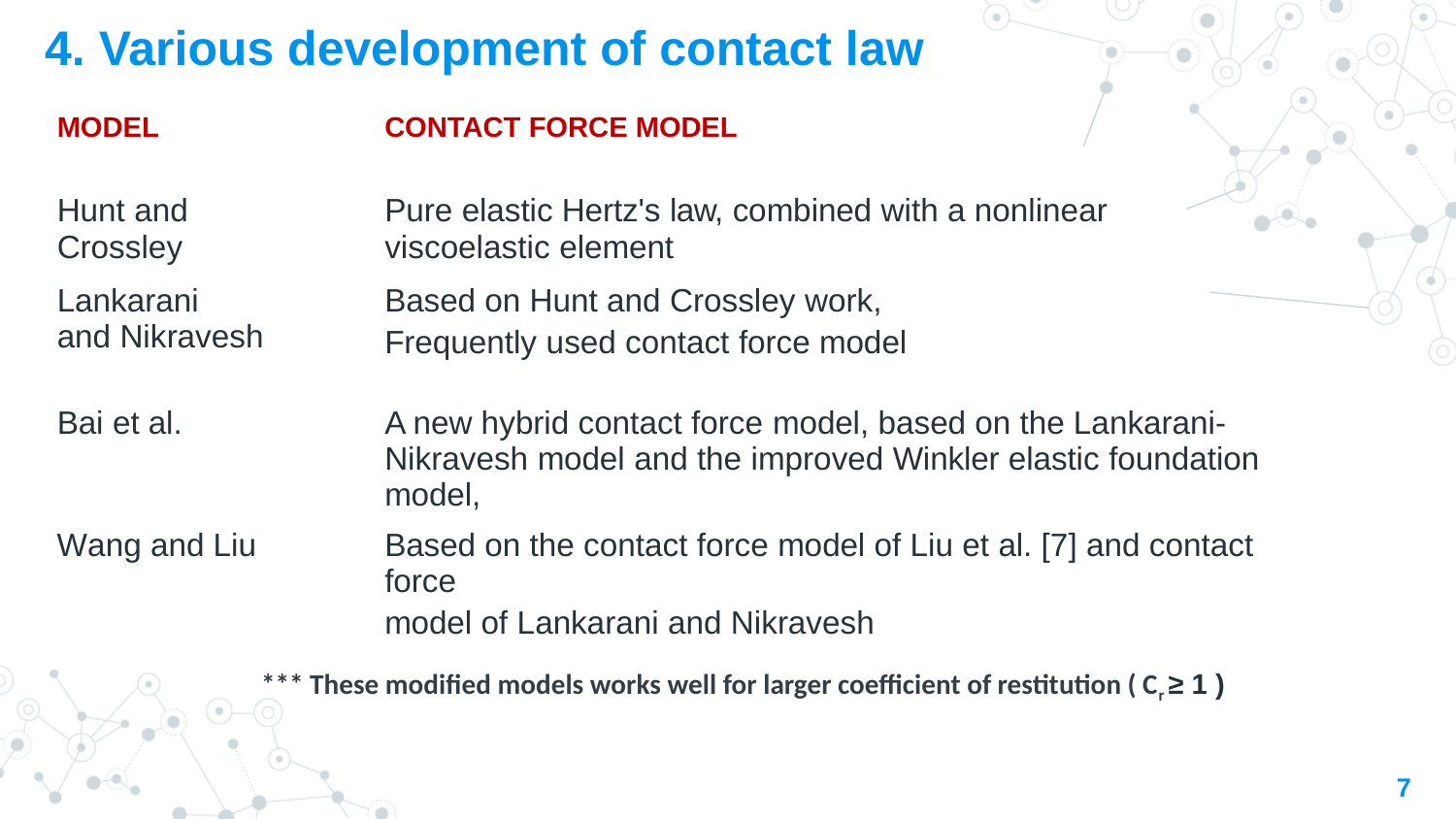

4. Various development of contact law
| MODEL | CONTACT FORCE MODEL |
| --- | --- |
| Hunt and Crossley | Pure elastic Hertz's law, combined with a nonlinear viscoelastic element |
| Lankarani and Nikravesh | Based on Hunt and Crossley work, Frequently used contact force model |
| Bai et al. | A new hybrid contact force model, based on the Lankarani- Nikravesh model and the improved Winkler elastic foundation model, |
| Wang and Liu | Based on the contact force model of Liu et al. [7] and contact force model of Lankarani and Nikravesh |
*** These modified models works well for larger coefficient of restitution ( Cr ≥ 1 )

7